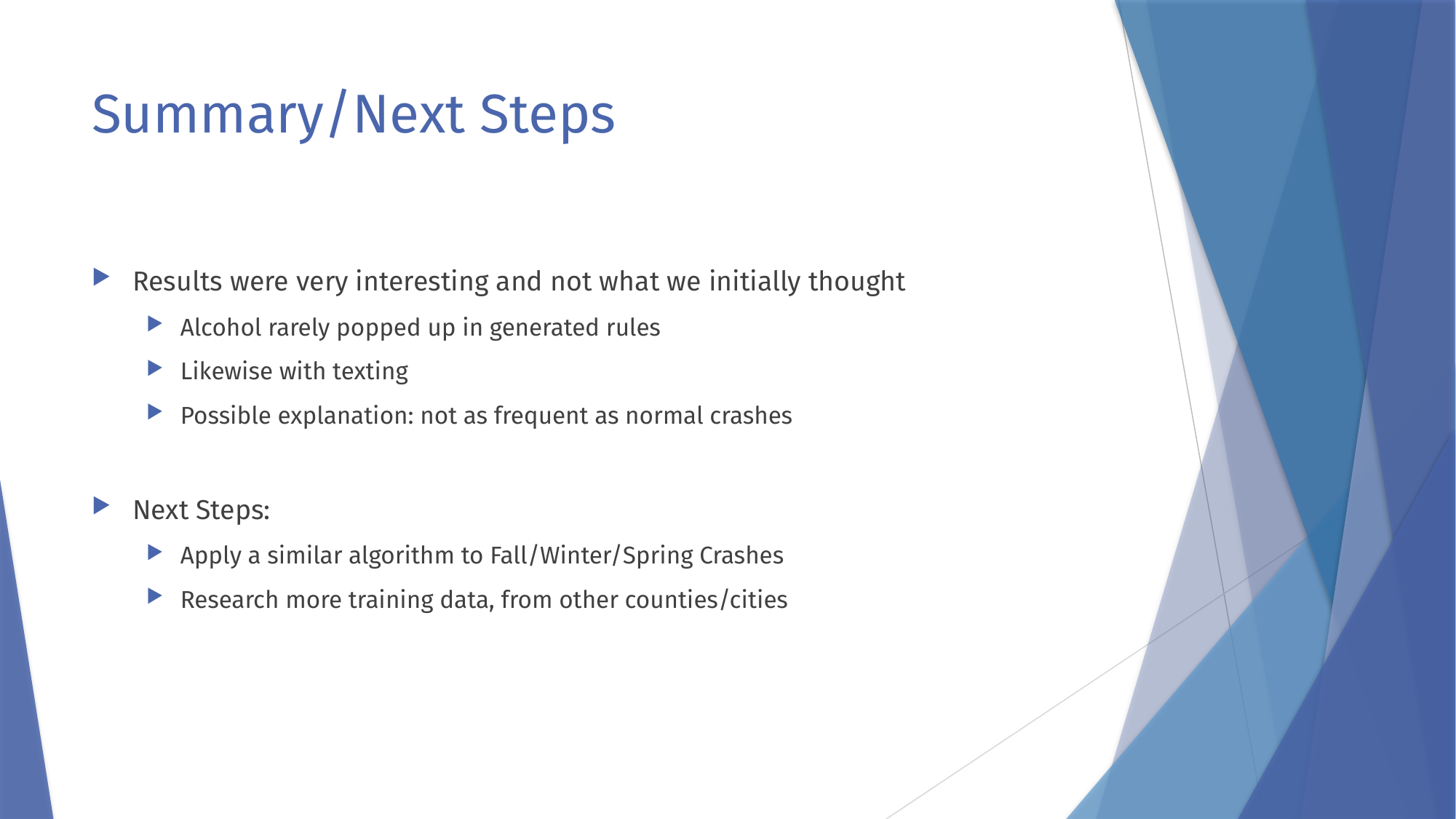

# Summary/Next Steps
Results were very interesting and not what we initially thought
Alcohol rarely popped up in generated rules
Likewise with texting
Possible explanation: not as frequent as normal crashes

Next Steps:
Apply a similar algorithm to Fall/Winter/Spring Crashes
Research more training data, from other counties/cities